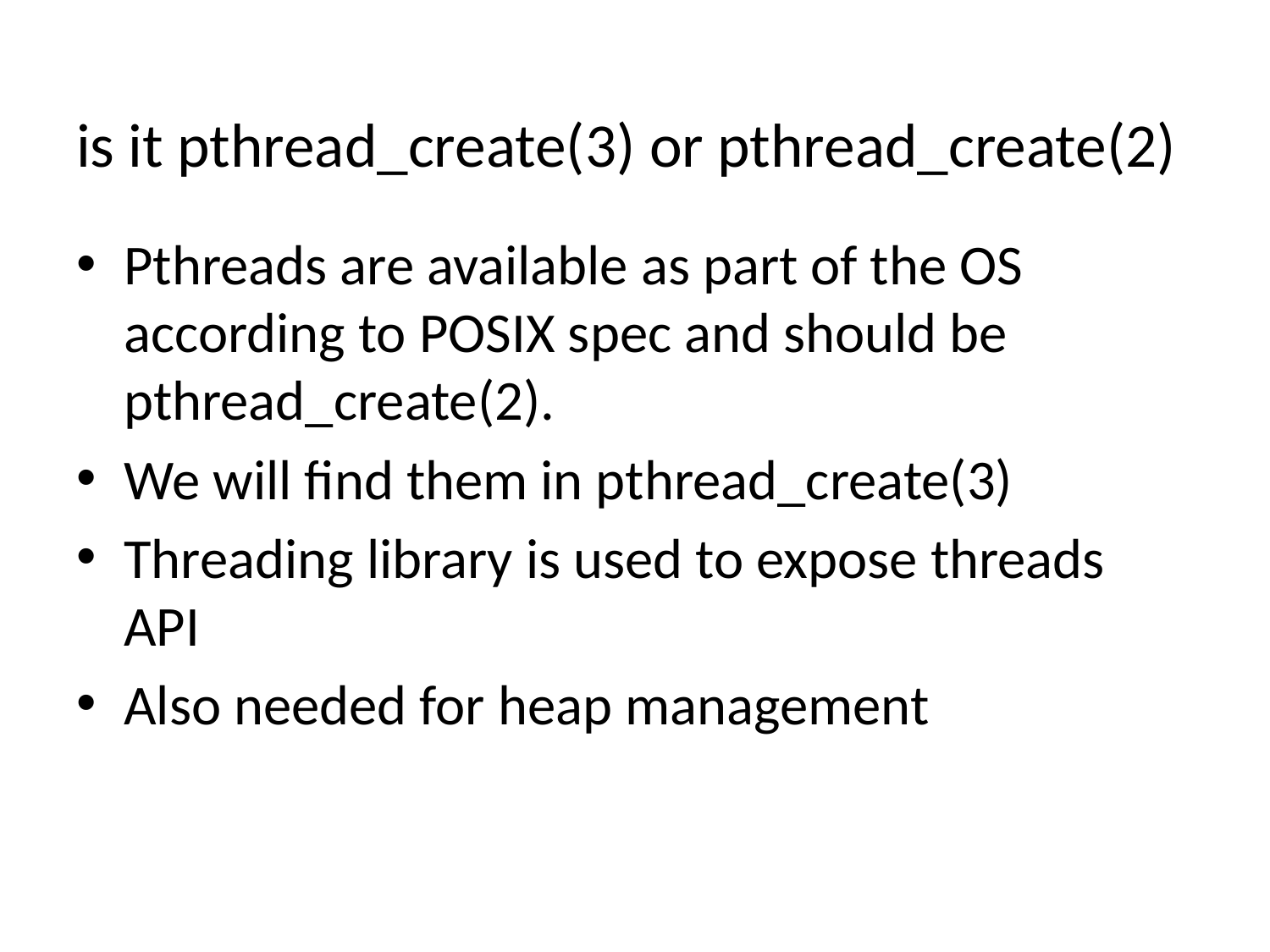

# is it pthread_create(3) or pthread_create(2)
Pthreads are available as part of the OS according to POSIX spec and should be pthread_create(2).
We will find them in pthread_create(3)
Threading library is used to expose threads API
Also needed for heap management